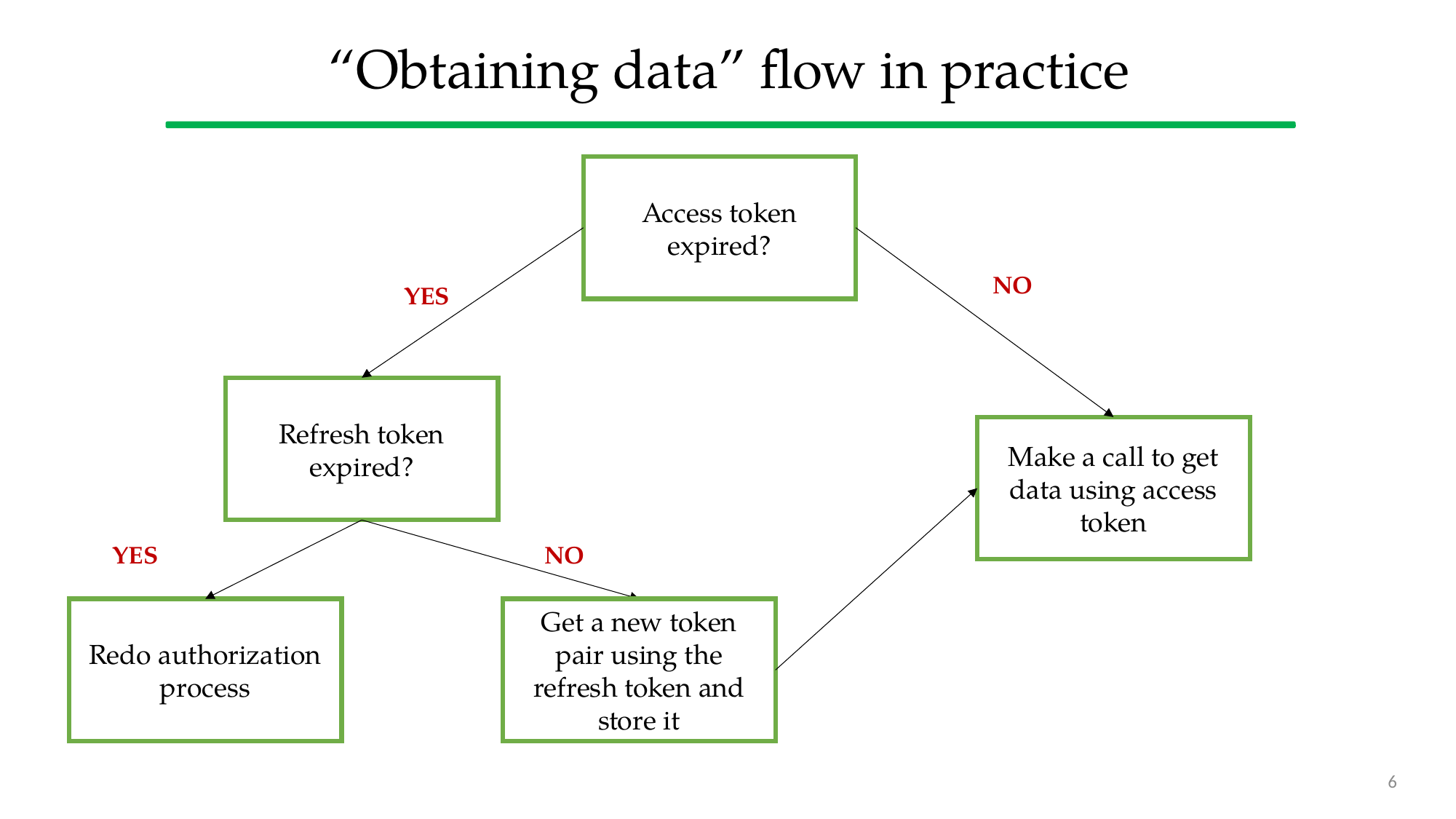

# “Obtaining data” flow in practice
Access token expired?
NO
YES
Refresh token expired?
Make a call to get data using access token
NO
YES
Get a new token pair using the refresh token and store it
Redo authorization process
6